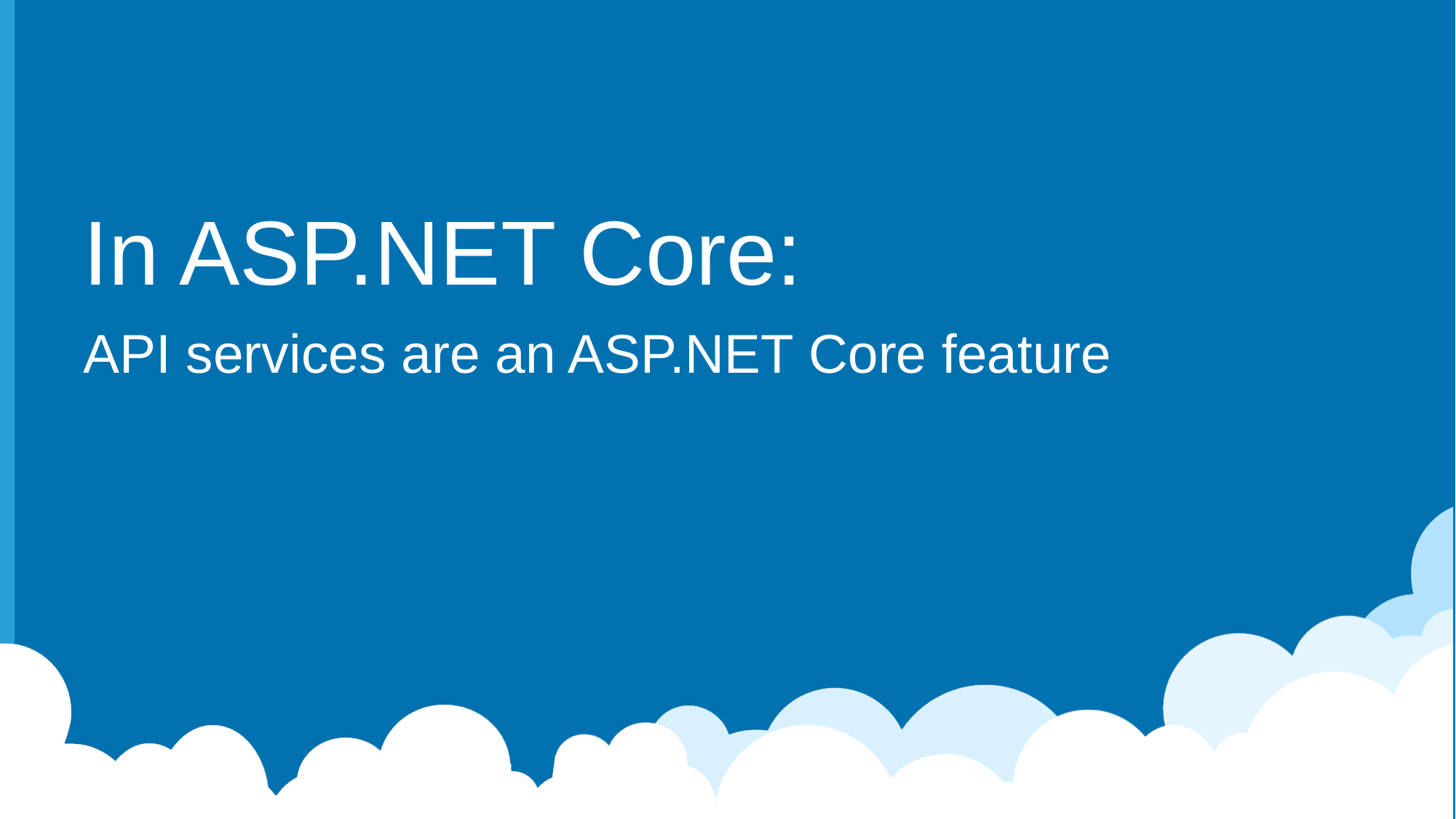

# In ASP.NET Core:
API services are an ASP.NET Core feature